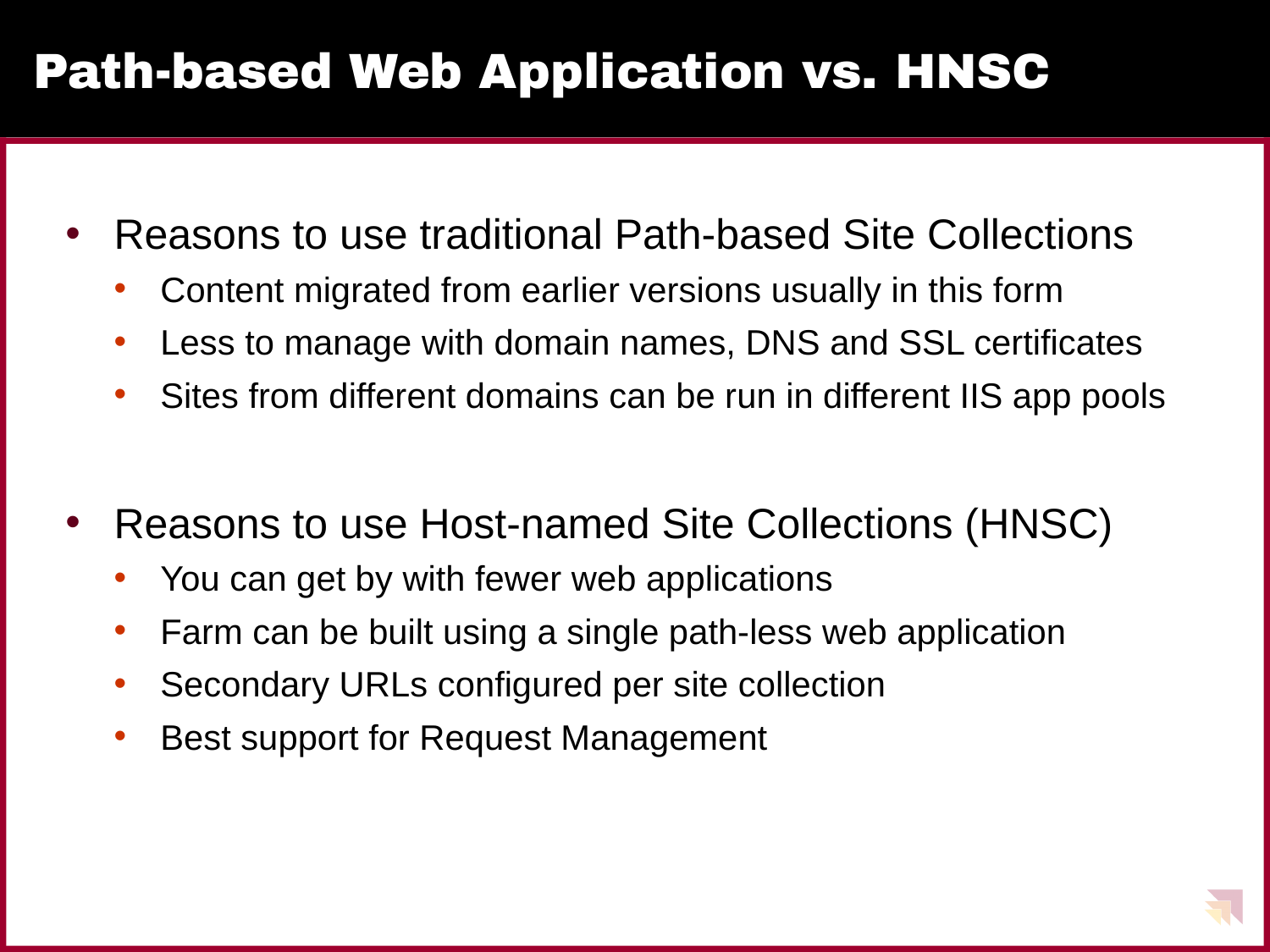

# Path-based Web Application vs. HNSC
Reasons to use traditional Path-based Site Collections
Content migrated from earlier versions usually in this form
Less to manage with domain names, DNS and SSL certificates
Sites from different domains can be run in different IIS app pools

Reasons to use Host-named Site Collections (HNSC)
You can get by with fewer web applications
Farm can be built using a single path-less web application
Secondary URLs configured per site collection
Best support for Request Management